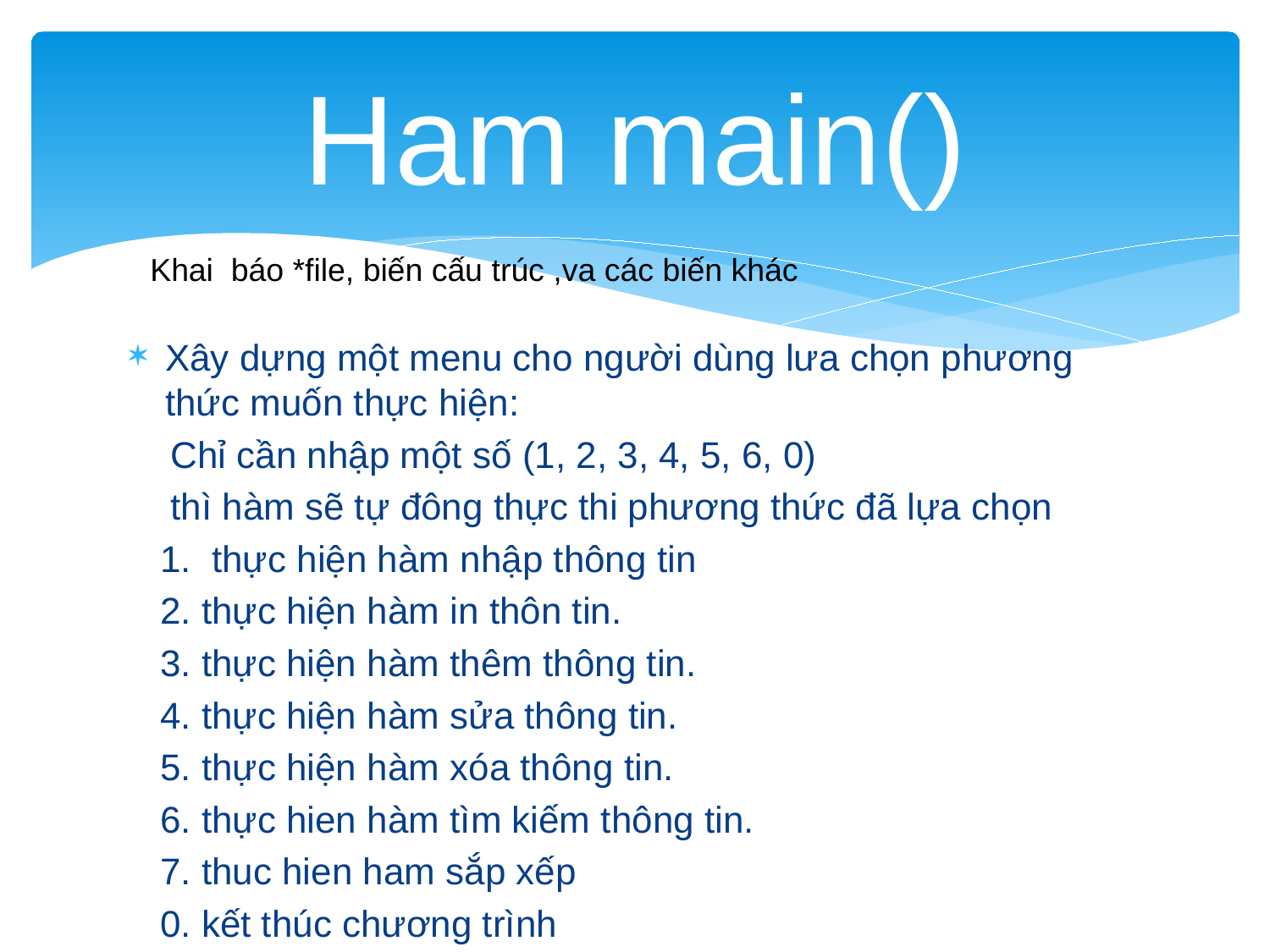

# Ham main()
Khai  báo *file, biến cấu trúc ,va các biến khác
Xây dựng một menu cho người dùng lưa chọn phương thức muốn thực hiện:
    Chỉ cần nhập một số (1, 2, 3, 4, 5, 6, 0)
    thì hàm sẽ tự đông thực thi phương thức đã lựa chọn
   1.  thực hiện hàm nhập thông tin
   2. thực hiện hàm in thôn tin.
   3. thực hiện hàm thêm thông tin.
   4. thực hiện hàm sửa thông tin.
   5. thực hiện hàm xóa thông tin.
   6. thực hien hàm tìm kiếm thông tin.
   7. thuc hien ham sắp xếp
   0. kết thúc chương trình